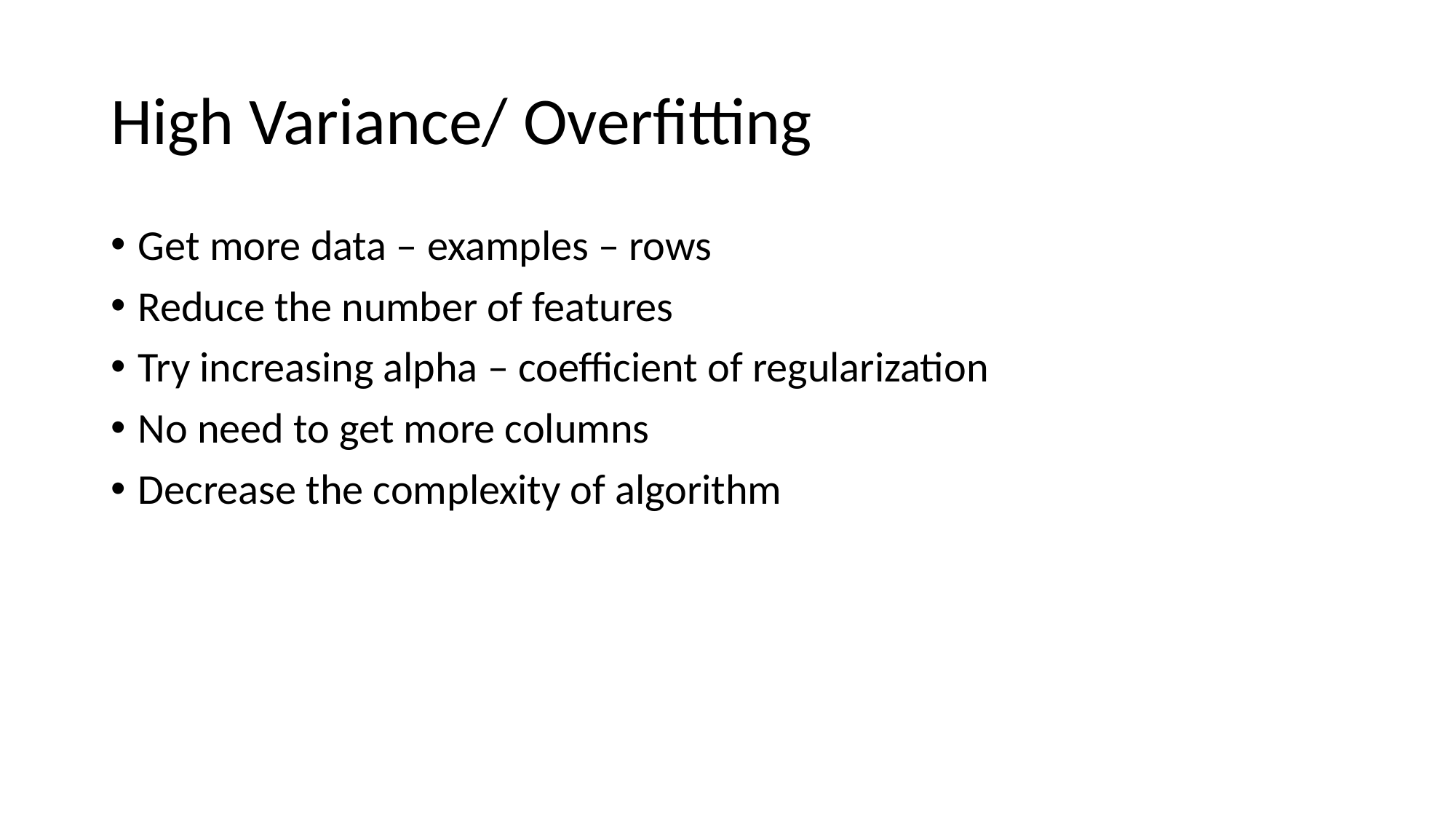

# High Variance/ Overfitting
Get more data – examples – rows
Reduce the number of features
Try increasing alpha – coefficient of regularization
No need to get more columns
Decrease the complexity of algorithm